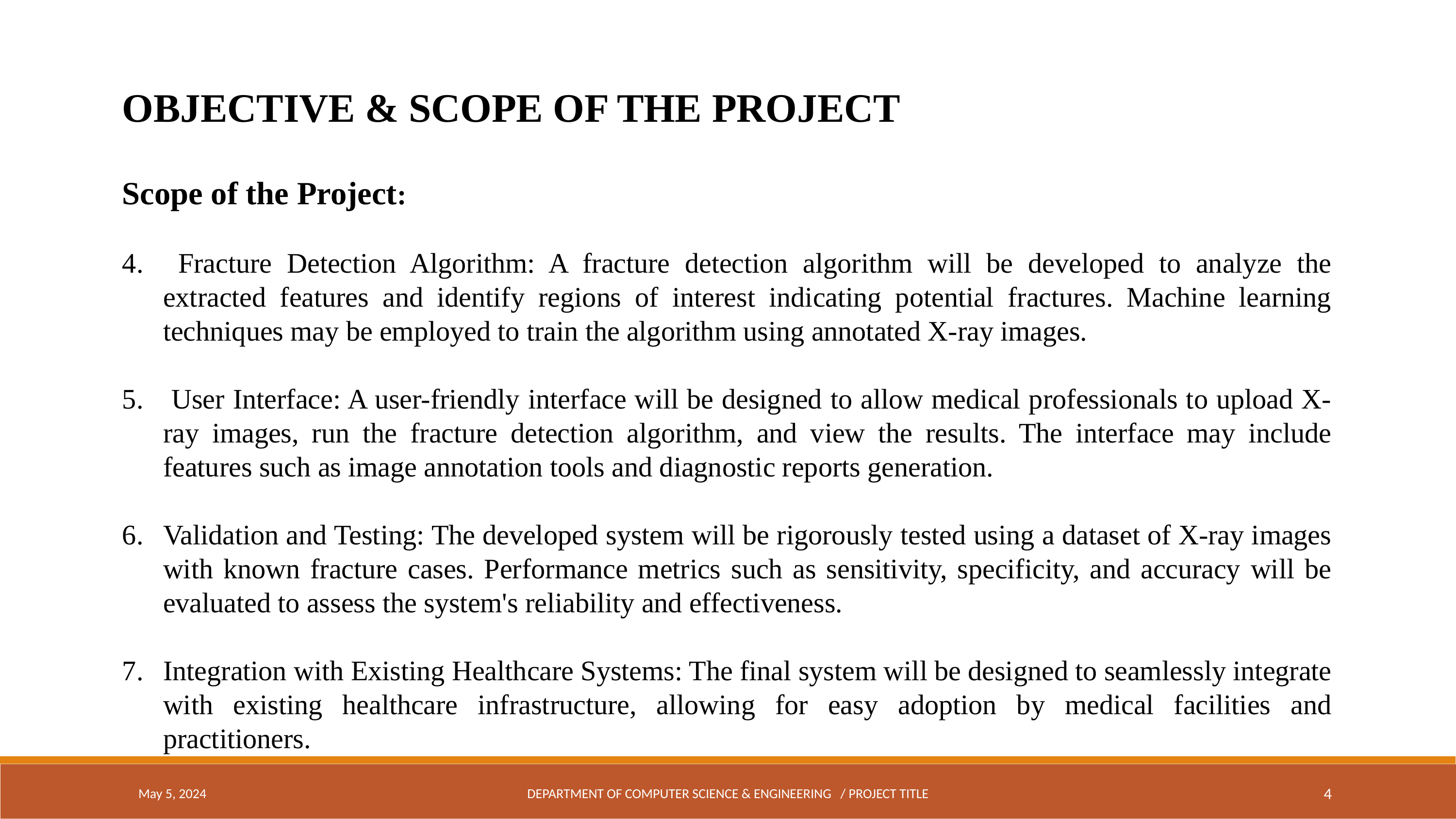

OBJECTIVE & SCOPE OF THE PROJECT

Scope of the Project:

 Fracture Detection Algorithm: A fracture detection algorithm will be developed to analyze the extracted features and identify regions of interest indicating potential fractures. Machine learning techniques may be employed to train the algorithm using annotated X-ray images.

 User Interface: A user-friendly interface will be designed to allow medical professionals to upload X-ray images, run the fracture detection algorithm, and view the results. The interface may include features such as image annotation tools and diagnostic reports generation.

Validation and Testing: The developed system will be rigorously tested using a dataset of X-ray images with known fracture cases. Performance metrics such as sensitivity, specificity, and accuracy will be evaluated to assess the system's reliability and effectiveness.

Integration with Existing Healthcare Systems: The final system will be designed to seamlessly integrate with existing healthcare infrastructure, allowing for easy adoption by medical facilities and practitioners.

May 5, 2024
DEPARTMENT OF COMPUTER SCIENCE & ENGINEERING   / PROJECT TITLE
4